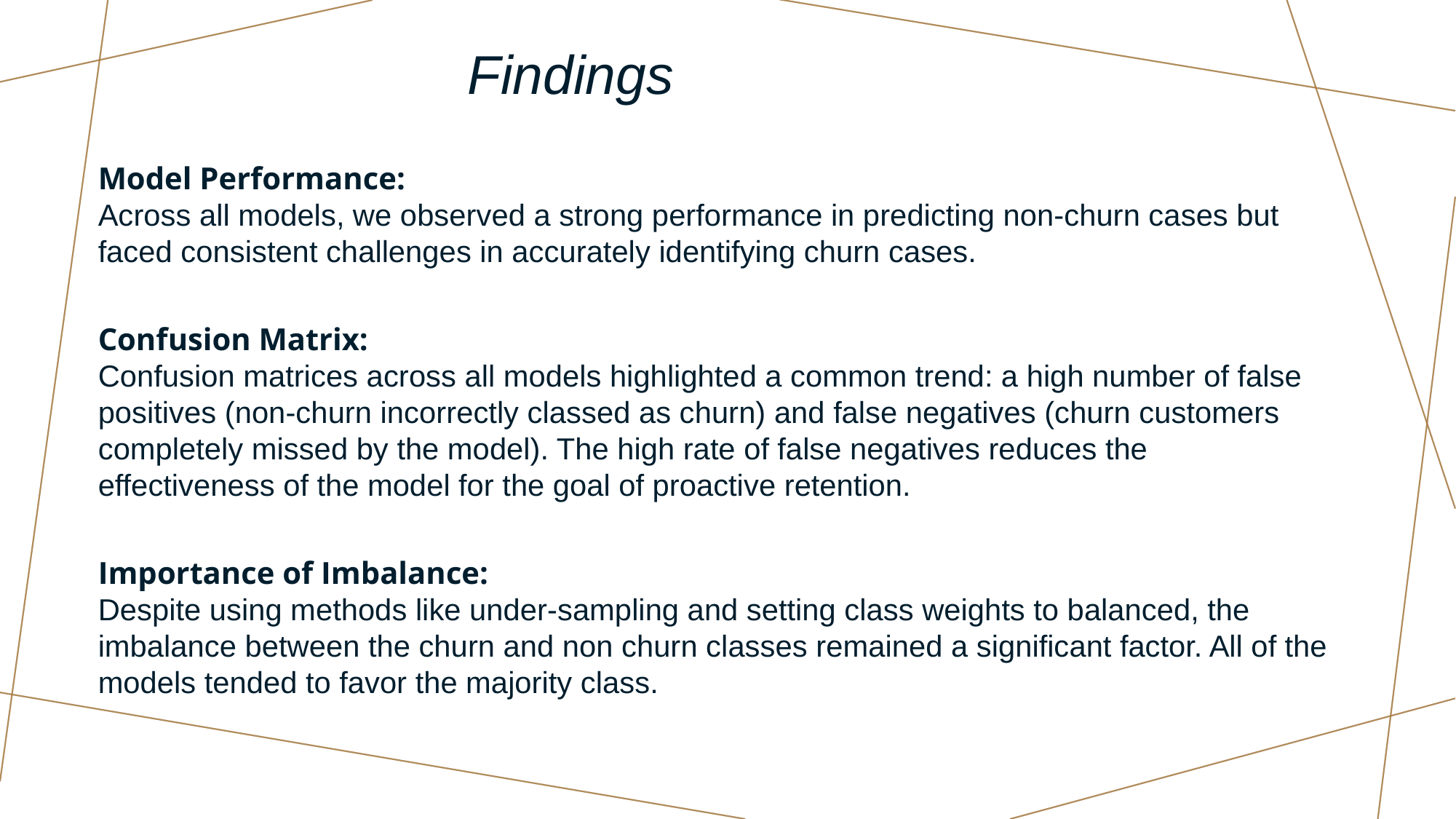

# Findings
Model Performance:
Across all models, we observed a strong performance in predicting non-churn cases but faced consistent challenges in accurately identifying churn cases.
Confusion Matrix:
Confusion matrices across all models highlighted a common trend: a high number of false positives (non-churn incorrectly classed as churn) and false negatives (churn customers completely missed by the model). The high rate of false negatives reduces the effectiveness of the model for the goal of proactive retention.
Importance of Imbalance:
Despite using methods like under-sampling and setting class weights to balanced, the imbalance between the churn and non churn classes remained a significant factor. All of the models tended to favor the majority class.